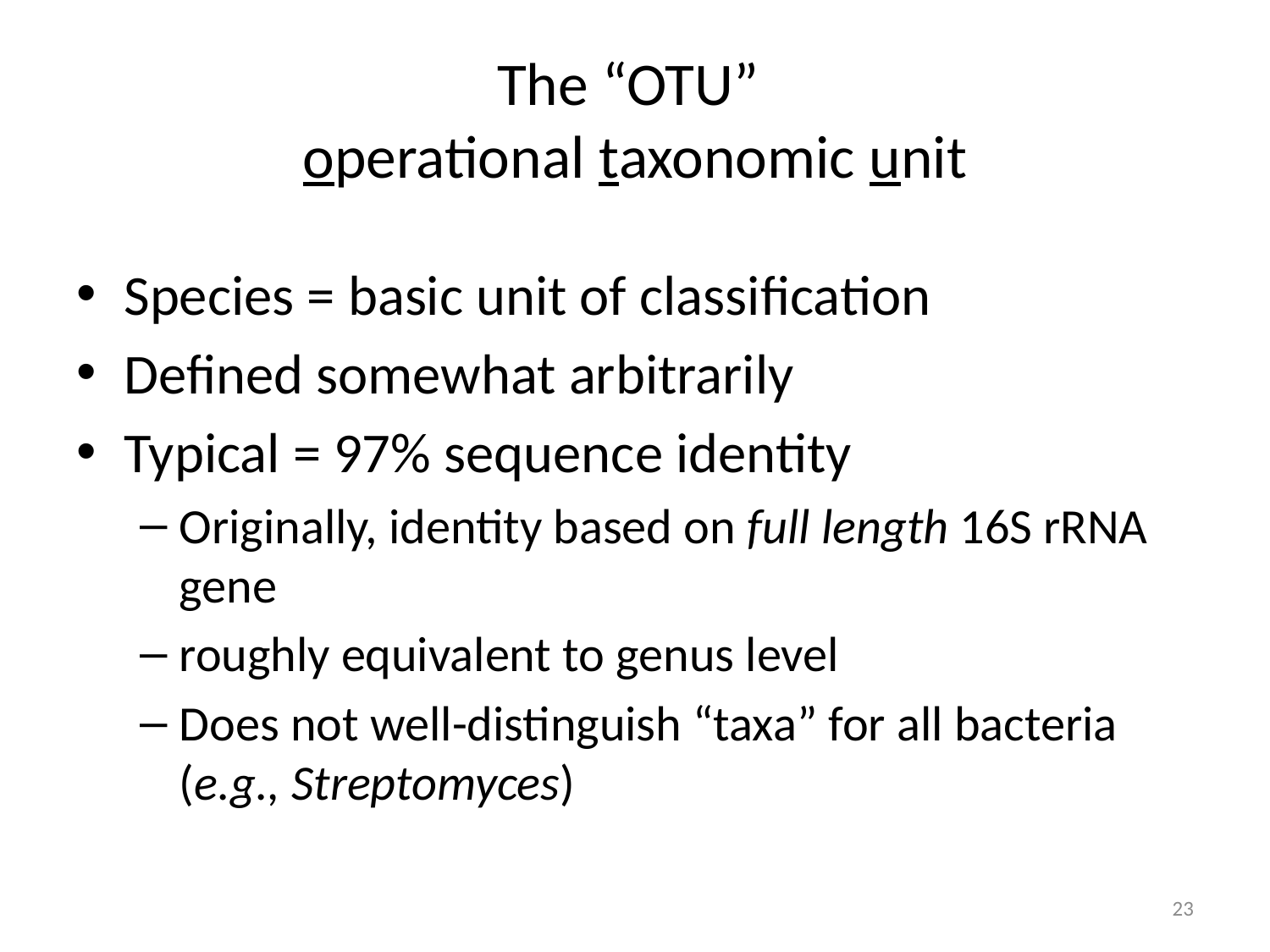

# The “OTU” operational taxonomic unit
Species = basic unit of classification
Defined somewhat arbitrarily
Typical = 97% sequence identity
Originally, identity based on full length 16S rRNA gene
roughly equivalent to genus level
Does not well-distinguish “taxa” for all bacteria (e.g., Streptomyces)
23